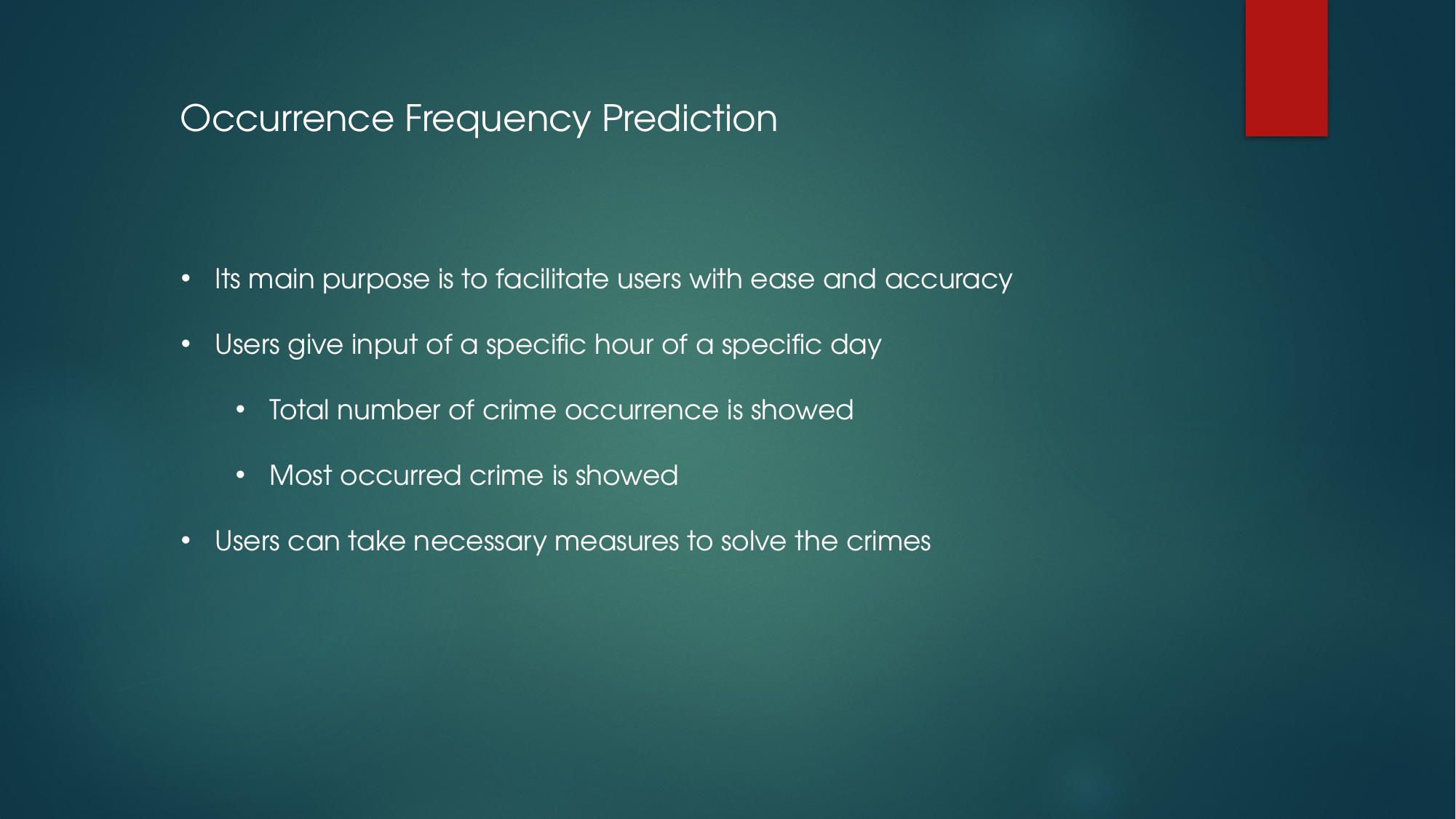

Occurrence Frequency Prediction
Its main purpose is to facilitate users with ease and accuracy
Users give input of a specific hour of a specific day
Total number of crime occurrence is showed
Most occurred crime is showed
Users can take necessary measures to solve the crimes